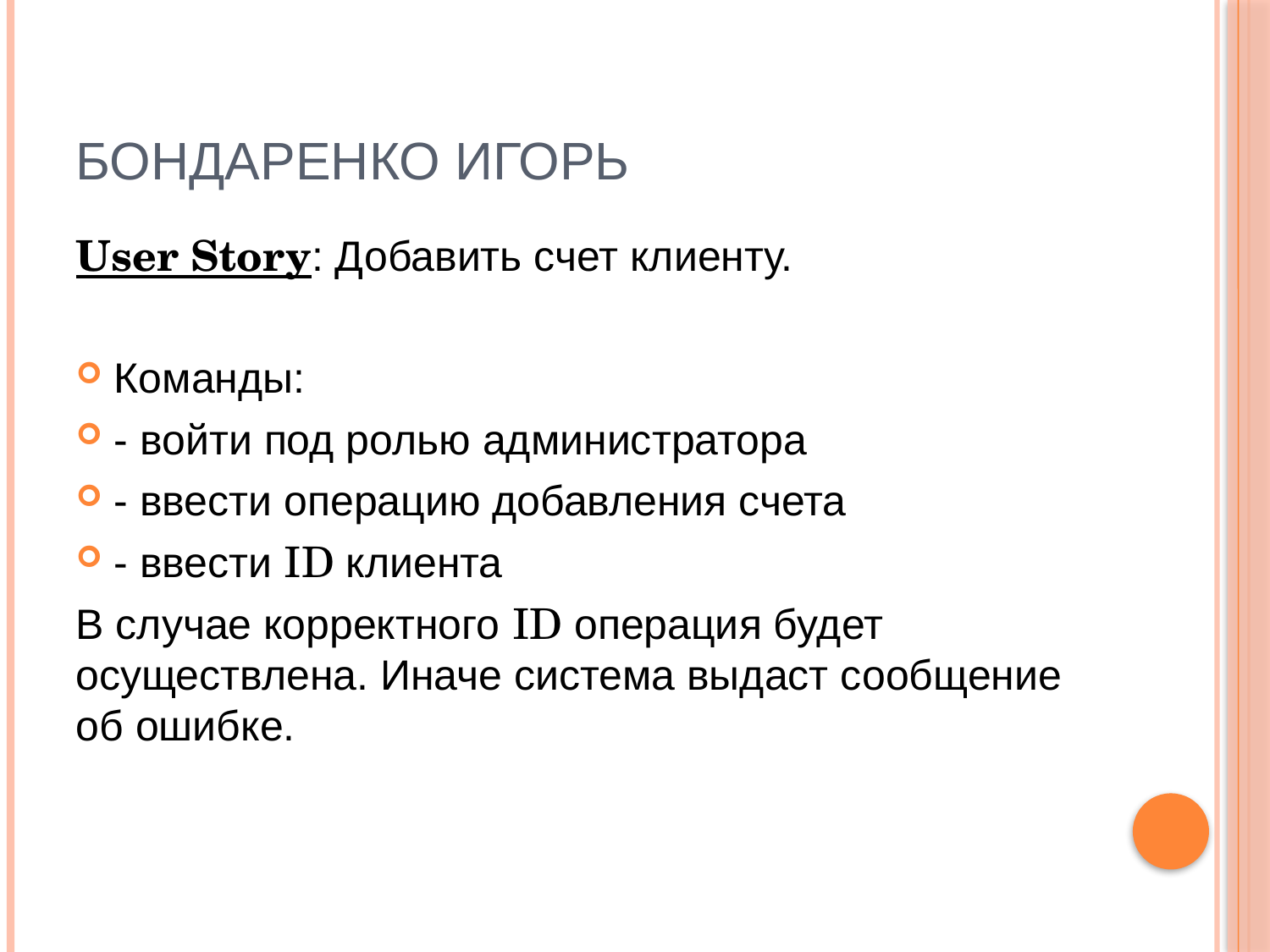

# Бондаренко Игорь
User Story: Добавить счет клиенту.

Команды:
- войти под ролью администратора
- ввести операцию добавления счета
- ввести ID клиента
В случае корректного ID операция будет осуществлена. Иначе система выдаст сообщение об ошибке.